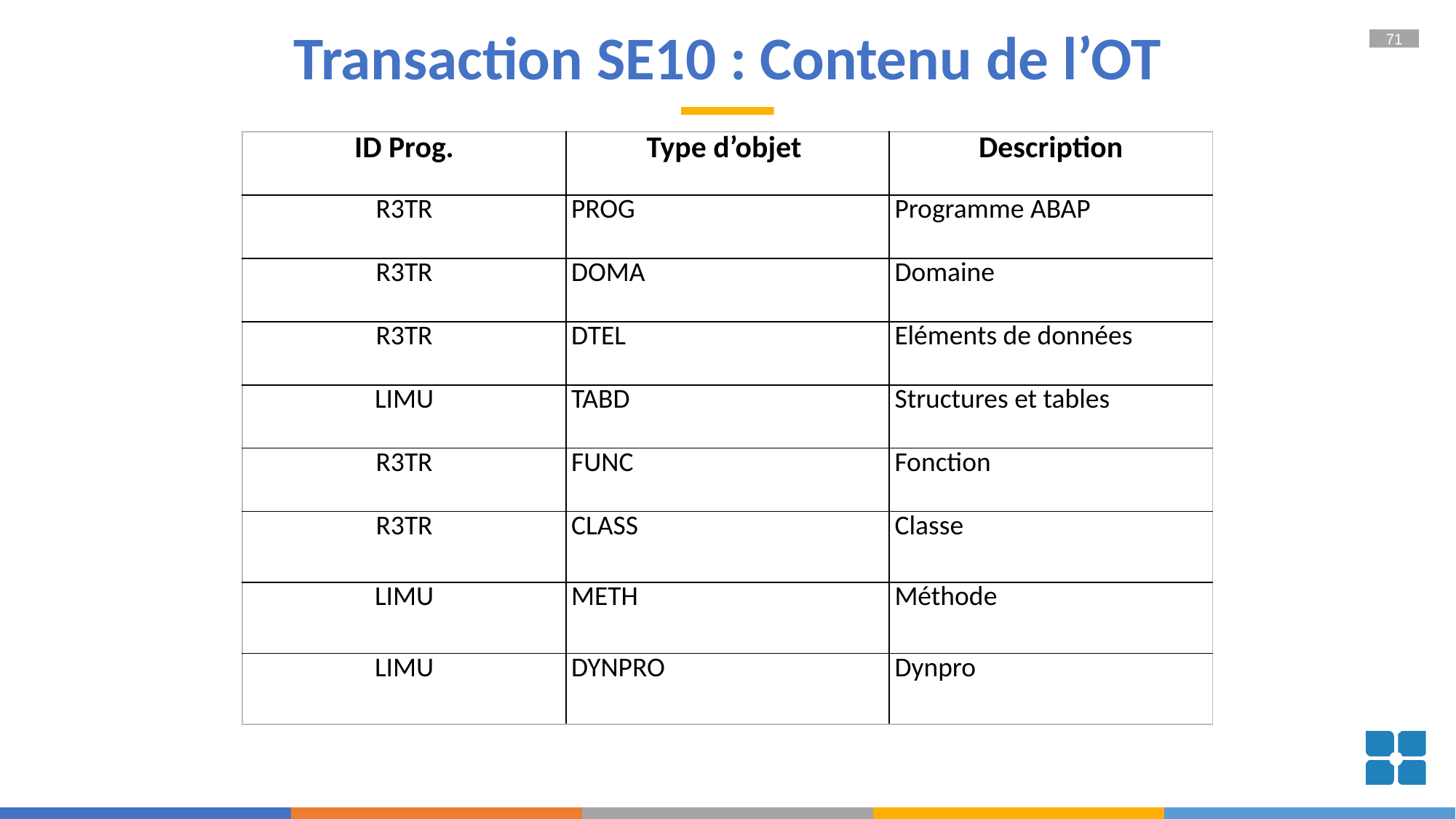

# Transaction SE10 : Contenu de l’OT
| ID Prog. | Type d’objet | Description |
| --- | --- | --- |
| R3TR | PROG | Programme ABAP |
| R3TR | DOMA | Domaine |
| R3TR | DTEL | Eléments de données |
| LIMU | TABD | Structures et tables |
| R3TR | FUNC | Fonction |
| R3TR | CLASS | Classe |
| LIMU | METH | Méthode |
| LIMU | DYNPRO | Dynpro |